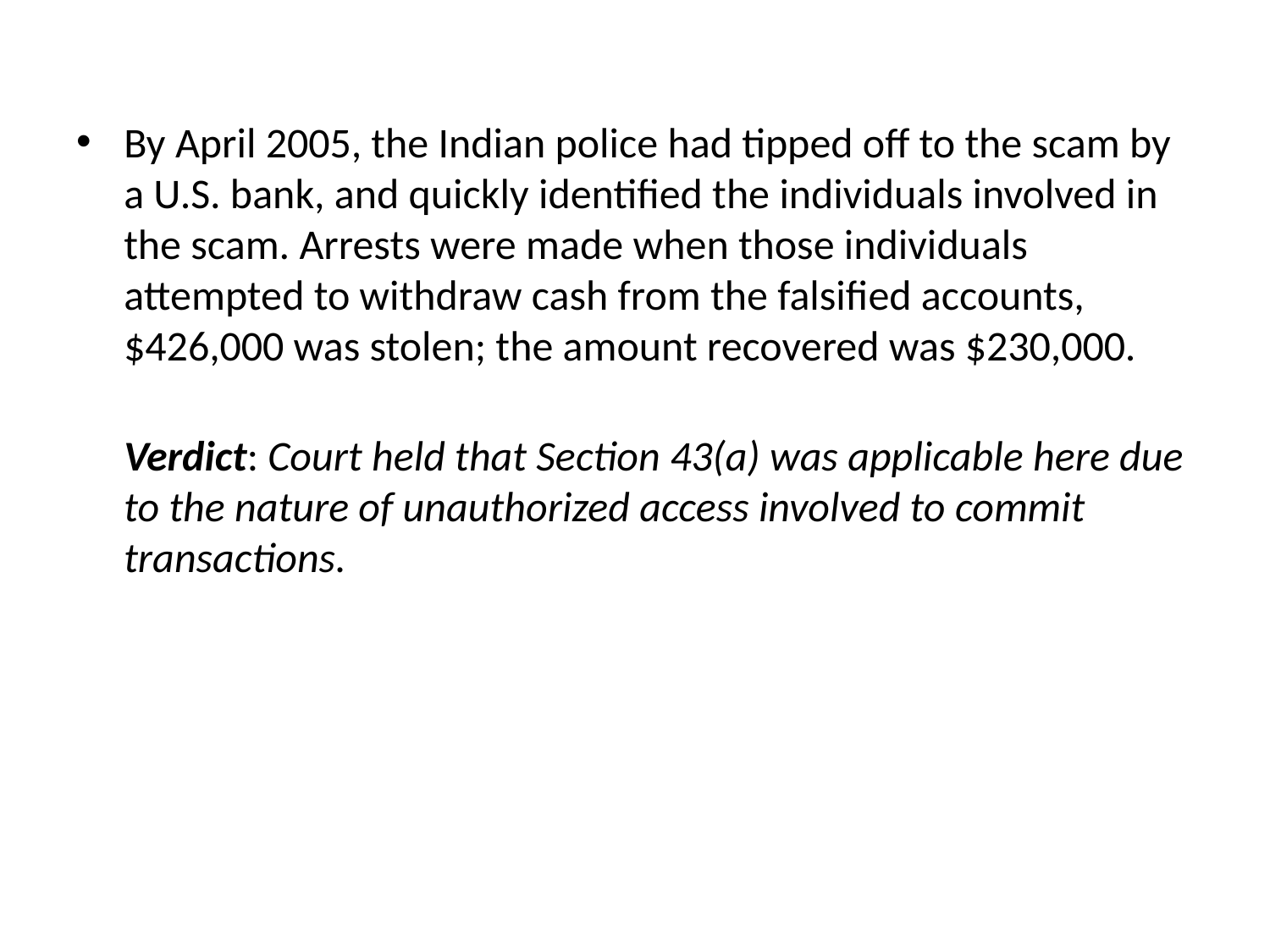

By April 2005, the Indian police had tipped off to the scam by a U.S. bank, and quickly identified the individuals involved in the scam. Arrests were made when those individuals attempted to withdraw cash from the falsified accounts, $426,000 was stolen; the amount recovered was $230,000.
Verdict: Court held that Section 43(a) was applicable here due to the nature of unauthorized access involved to commit transactions.